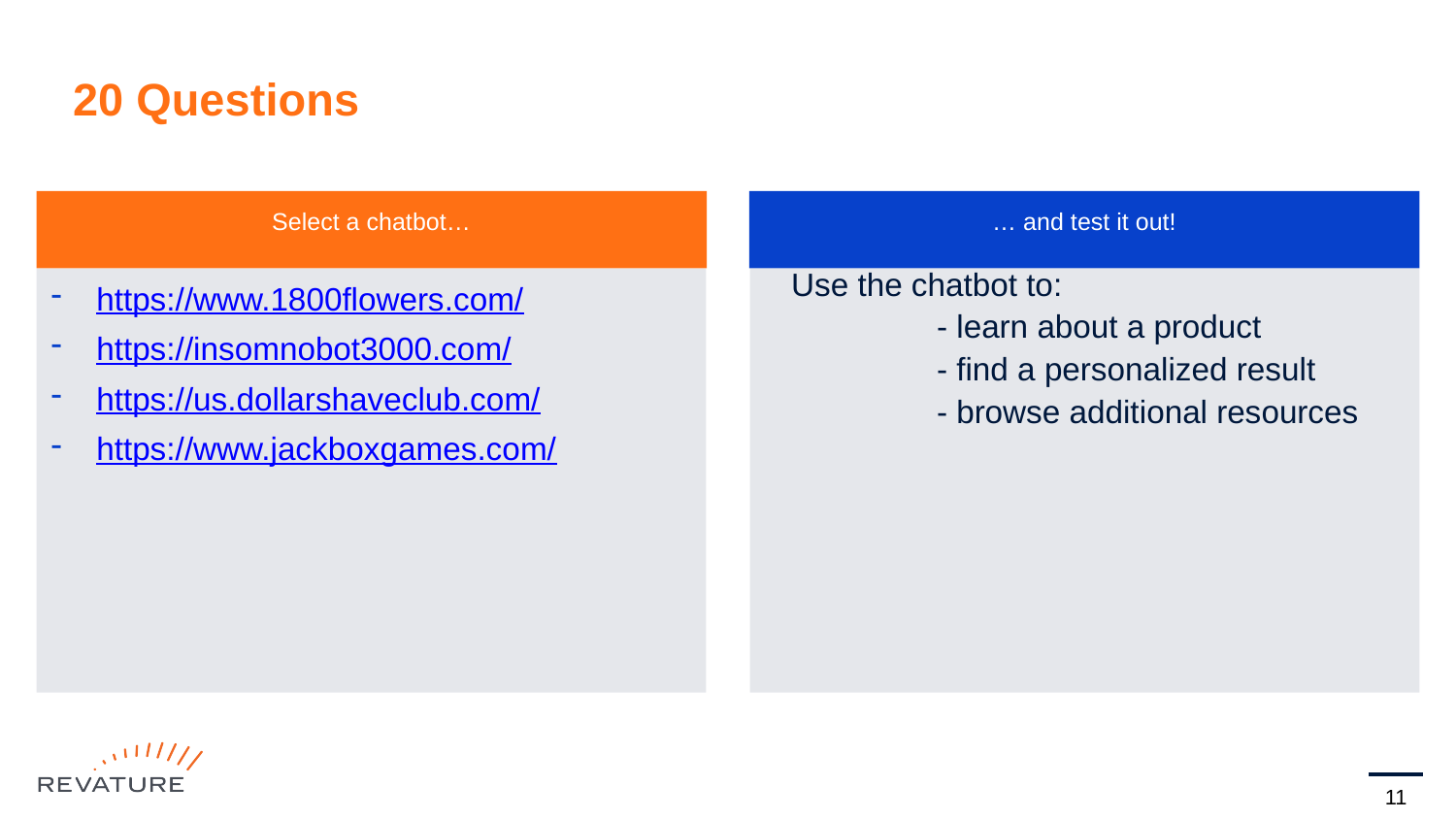

# 20 Questions
Select a chatbot…
… and test it out!
https://www.1800flowers.com/
https://insomnobot3000.com/
https://us.dollarshaveclub.com/
https://www.jackboxgames.com/

Use the chatbot to:
	- learn about a product
	- find a personalized result
	- browse additional resources